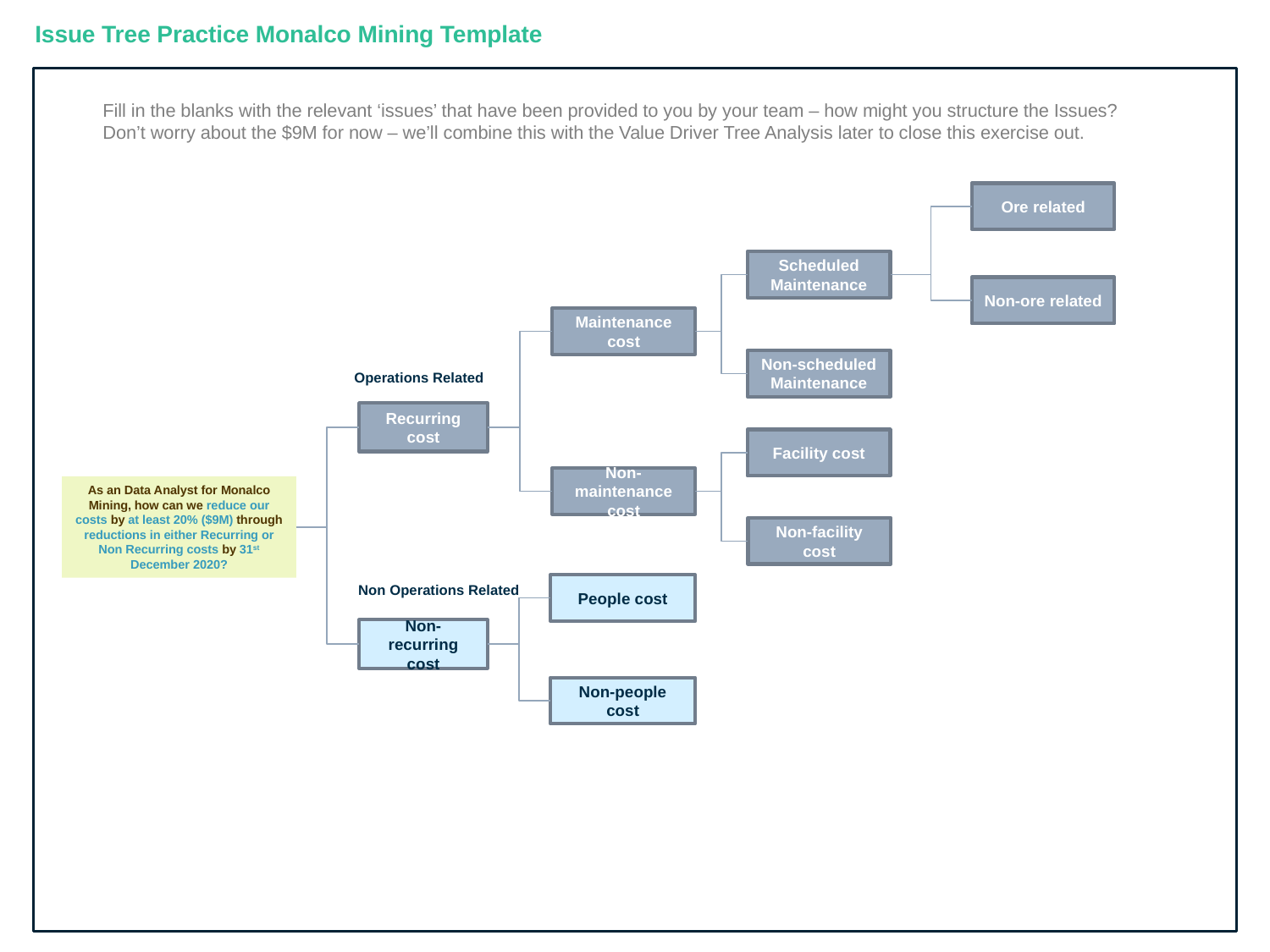

Issue Tree Practice Monalco Mining Template

Fill in the blanks with the relevant ‘issues’ that have been provided to you by your team – how might you structure the Issues?
Don’t worry about the $9M for now – we’ll combine this with the Value Driver Tree Analysis later to close this exercise out.

Ore related
Scheduled Maintenance
Non-ore related
Maintenance cost
Non-scheduled Maintenance
Operations Related
Recurring cost
Facility cost
Non-maintenance cost
As an Data Analyst for Monalco Mining, how can we reduce our costs by at least 20% ($9M) through reductions in either Recurring or Non Recurring costs by 31st December 2020?
Non-facility cost
Non Operations Related
People cost
Non-recurring cost
Non-people cost